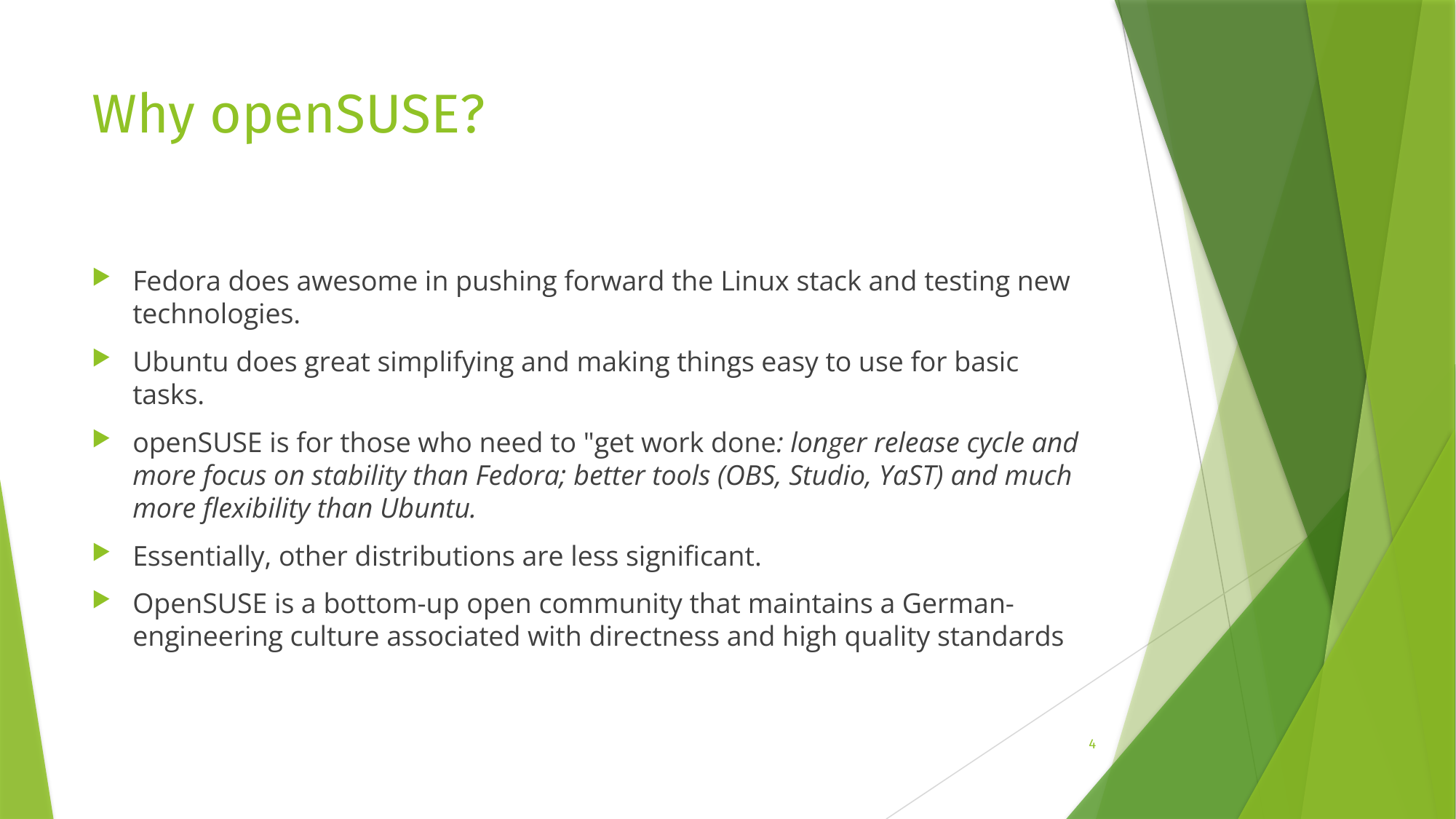

# Why openSUSE?
Fedora does awesome in pushing forward the Linux stack and testing new technologies.
Ubuntu does great simplifying and making things easy to use for basic tasks.
openSUSE is for those who need to "get work done: longer release cycle and more focus on stability than Fedora; better tools (OBS, Studio, YaST) and much more flexibility than Ubuntu.
Essentially, other distributions are less significant.
OpenSUSE is a bottom-up open community that maintains a German-engineering culture associated with directness and high quality standards

4